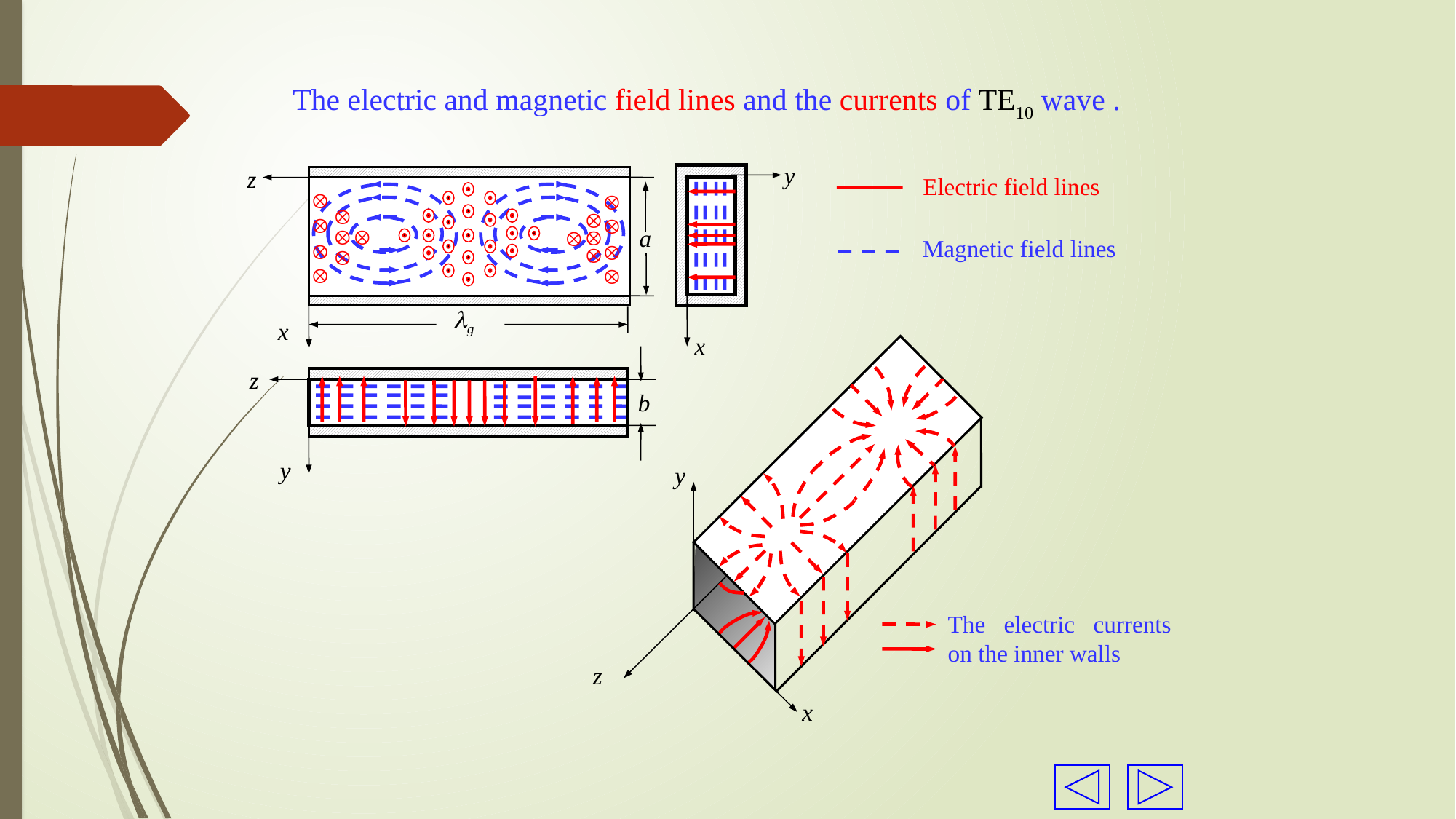

The electric and magnetic field lines and the currents of TE10 wave .
y
z

a

λg

x

x

z

b

y
Electric field lines
⊗
⊗
⊗
⊗
⊗
⊗
⊗
⊗

⊗
⊗
⊗
⊗
⊗
⊗
⊗
⊗

Magnetic field lines

y

z
x
The electric currents on the inner walls